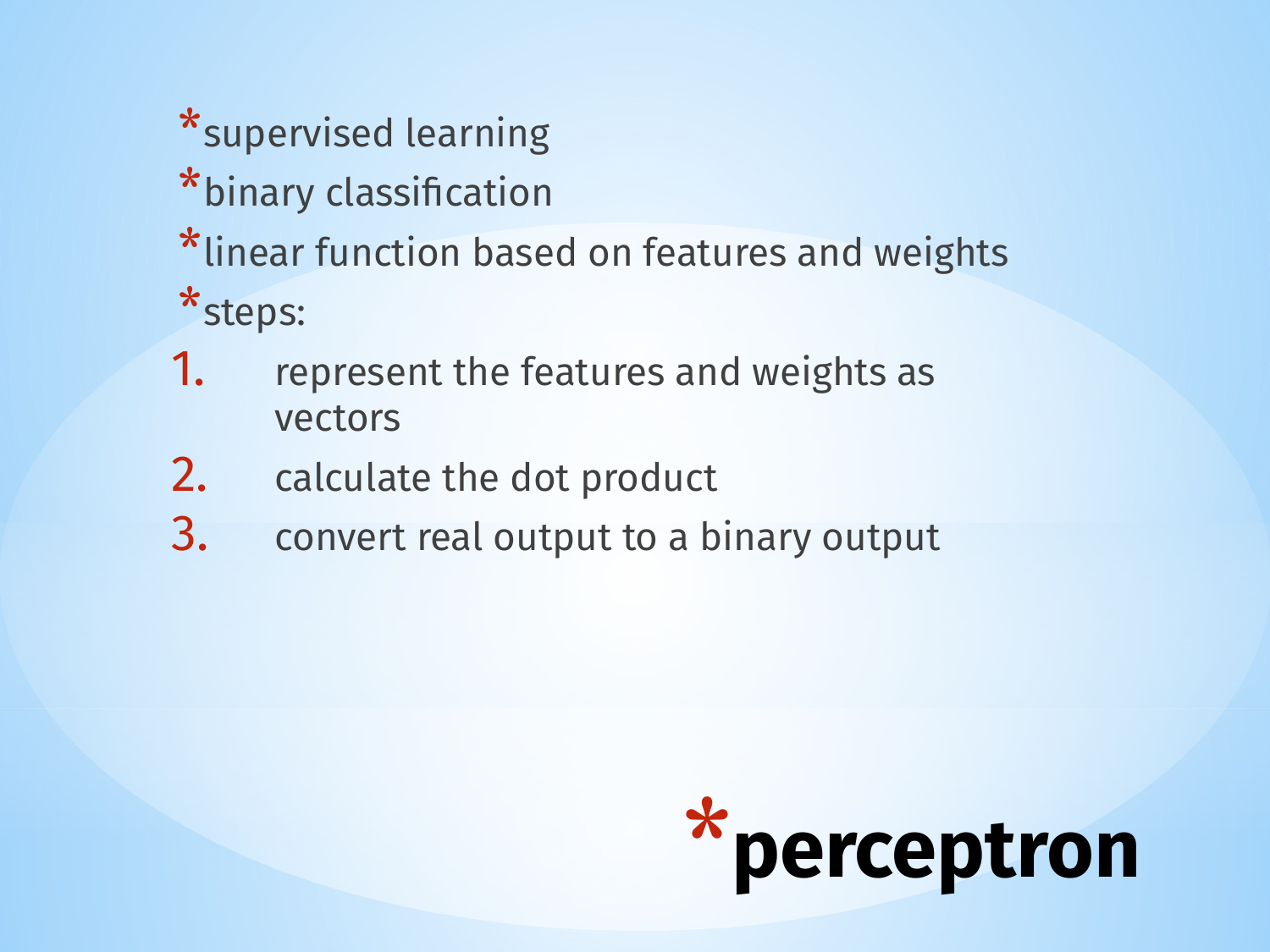

supervised learning
binary classification
linear function based on features and weights
steps:
represent the features and weights as vectors
calculate the dot product
convert real output to a binary output
# perceptron